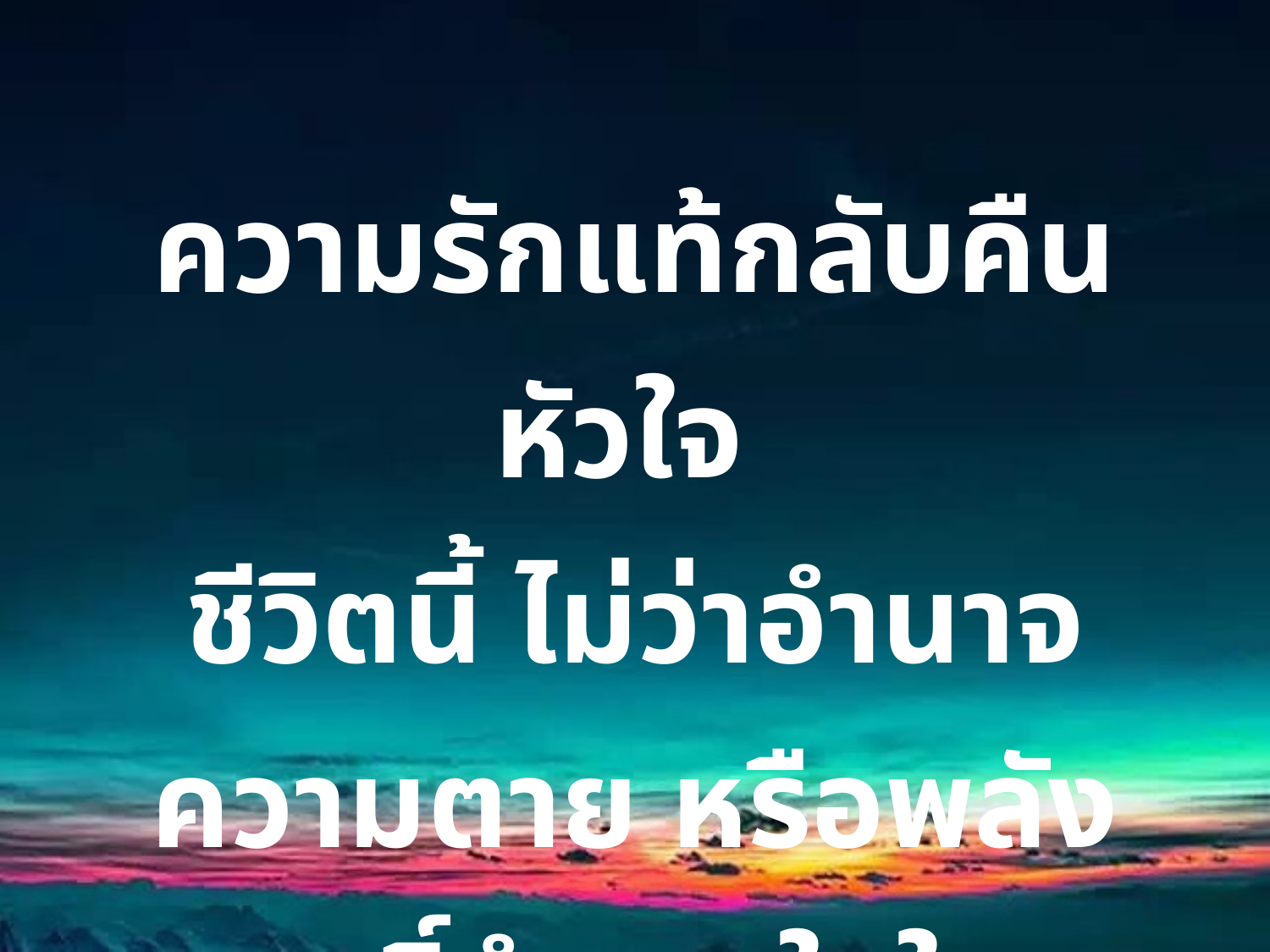

ความรักแท้กลับคืนหัวใจ
ชีวิตนี้ ไม่ว่าอำนาจความตาย หรือพลังฤทธิ์อำนาจใดใด